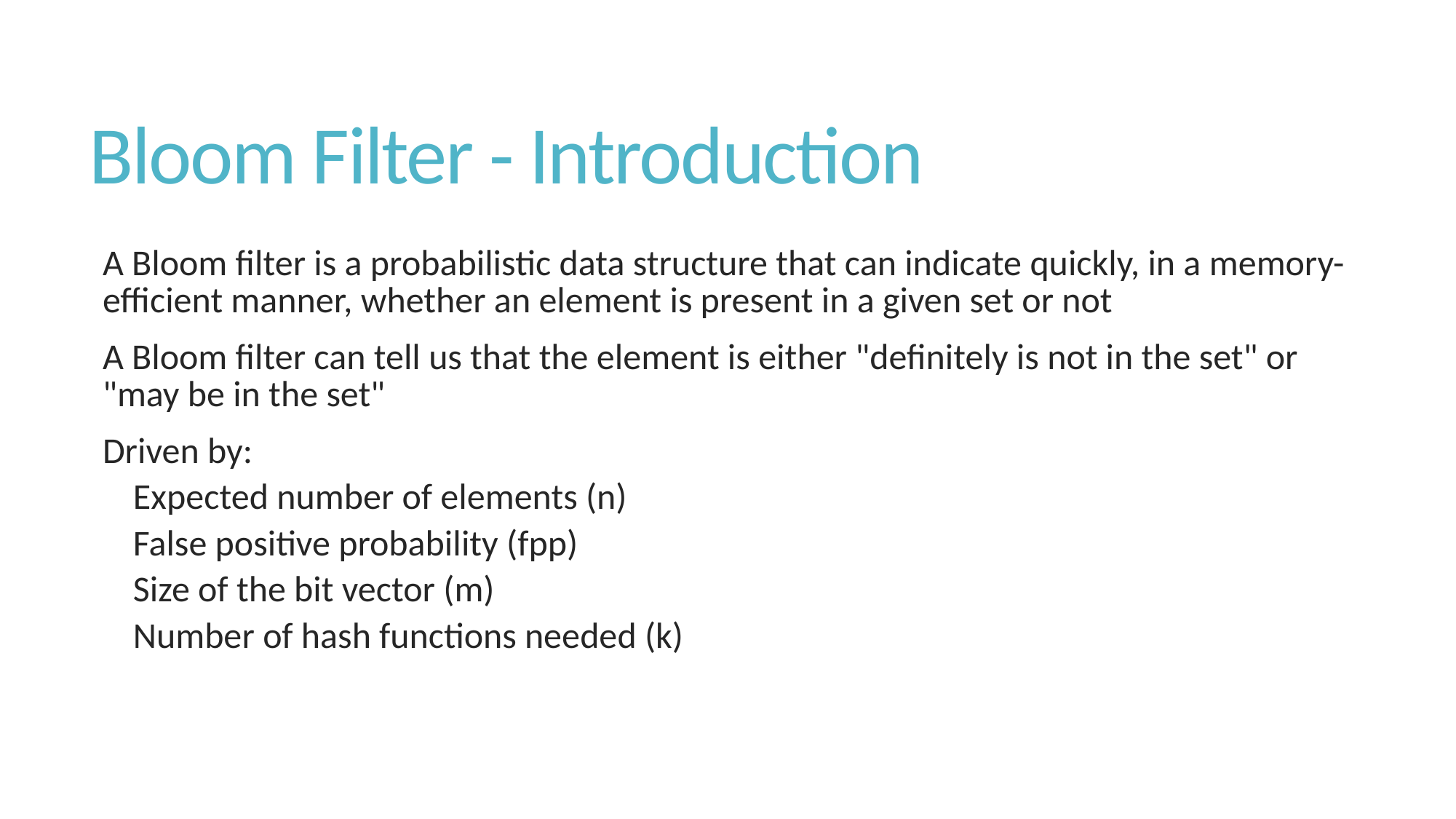

# Bloom Filter - Introduction
A Bloom filter is a probabilistic data structure that can indicate quickly, in a memory-efficient manner, whether an element is present in a given set or not
A Bloom filter can tell us that the element is either "definitely is not in the set" or "may be in the set"
Driven by:
Expected number of elements (n)
False positive probability (fpp)
Size of the bit vector (m)
Number of hash functions needed (k)